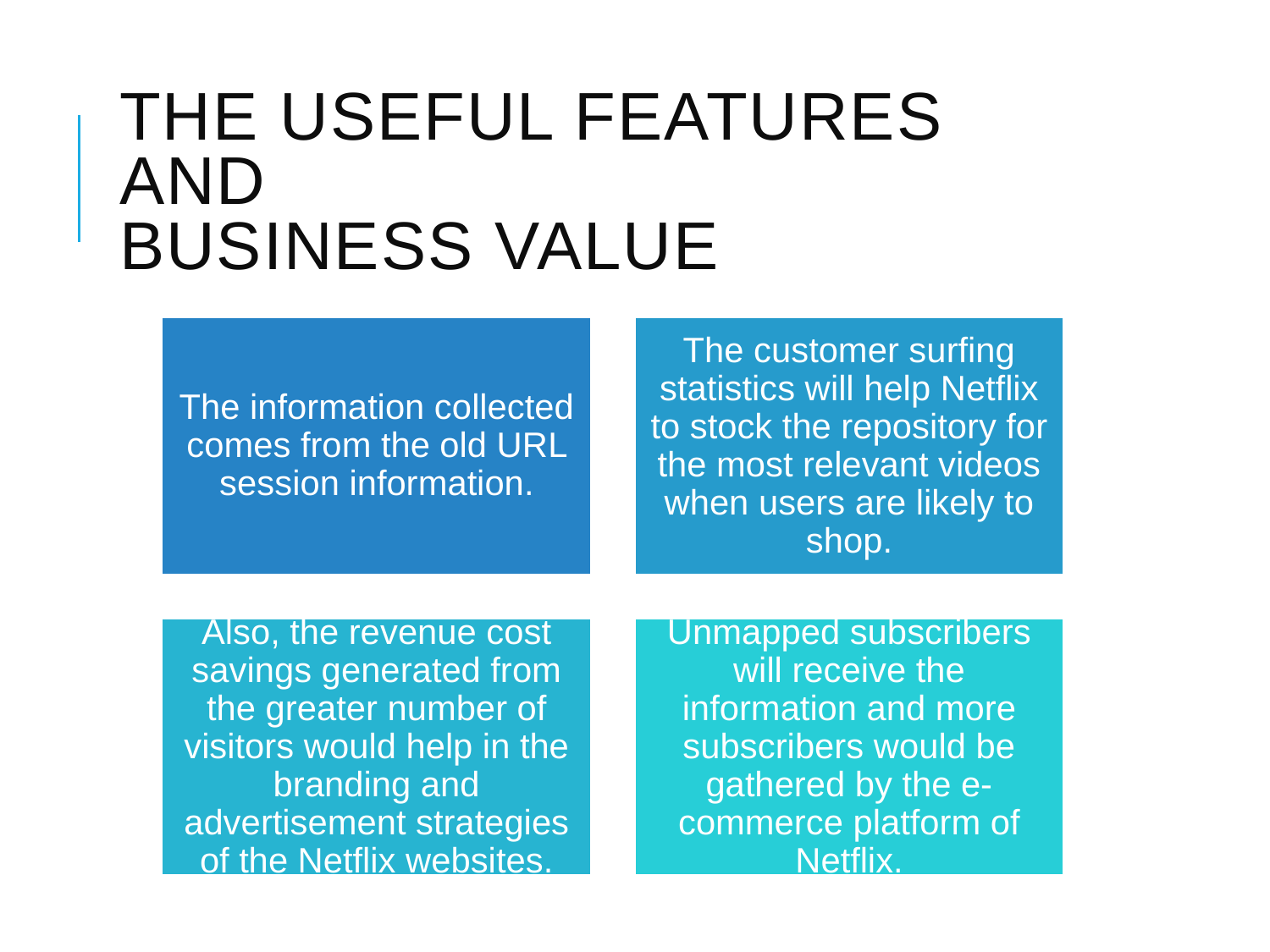

# The Useful Features And Business Value
The information collected comes from the old URL session information.
The customer surfing statistics will help Netflix to stock the repository for the most relevant videos when users are likely to shop.
Also, the revenue cost savings generated from the greater number of visitors would help in the branding and advertisement strategies of the Netflix websites.
Unmapped subscribers will receive the information and more subscribers would be gathered by the e-commerce platform of Netflix.